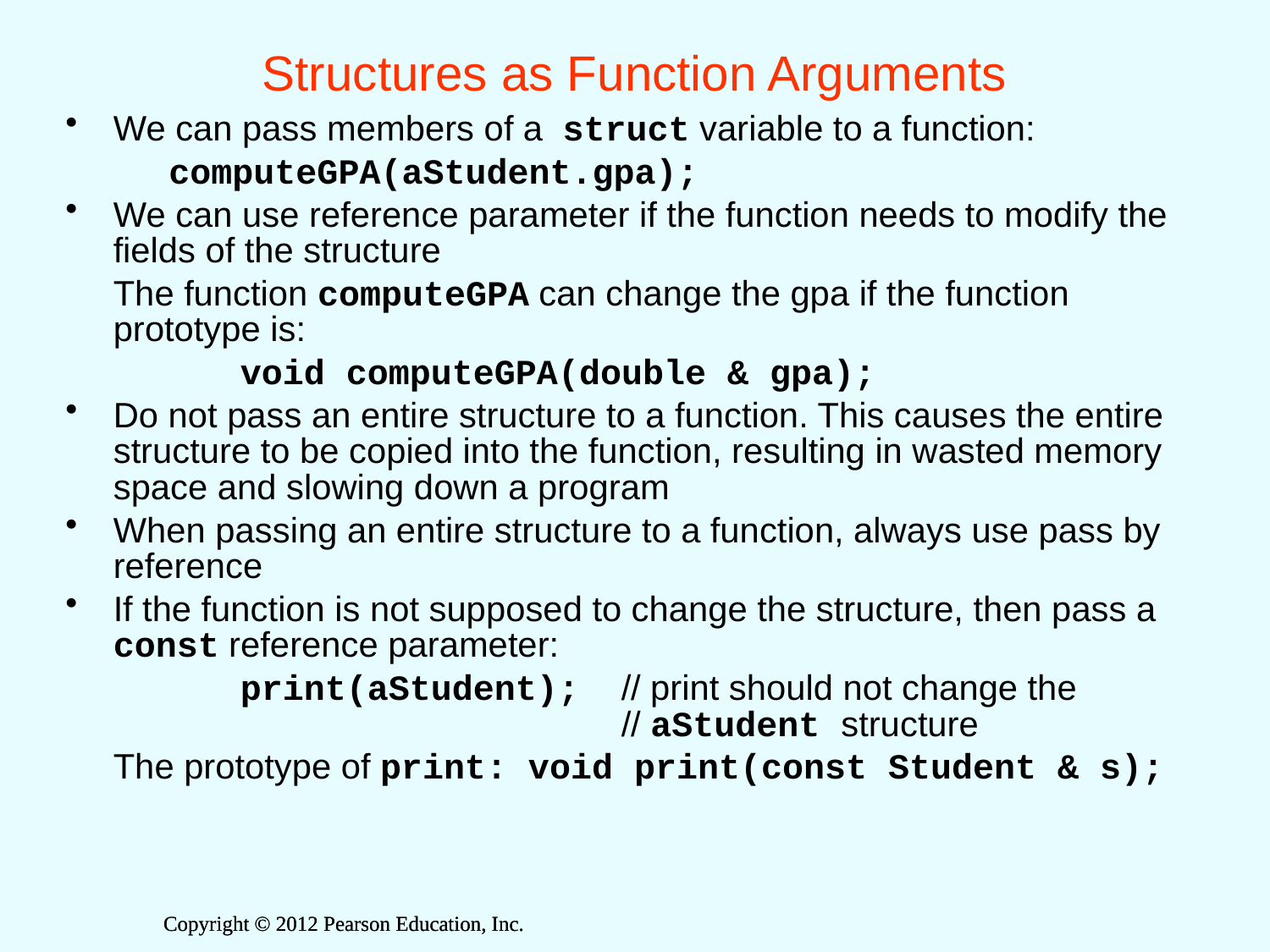

# Structures as Function Arguments
We can pass members of a  struct variable to a function:
	computeGPA(aStudent.gpa);
We can use reference parameter if the function needs to modify the fields of the structure
	The function computeGPA can change the gpa if the function prototype is:
		void computeGPA(double & gpa);
Do not pass an entire structure to a function. This causes the entire structure to be copied into the function, resulting in wasted memory space and slowing down a program
When passing an entire structure to a function, always use pass by reference
If the function is not supposed to change the structure, then pass a const reference parameter:
		print(aStudent);  // print should not change the 					// aStudent structure
	The prototype of print: void print(const Student & s);